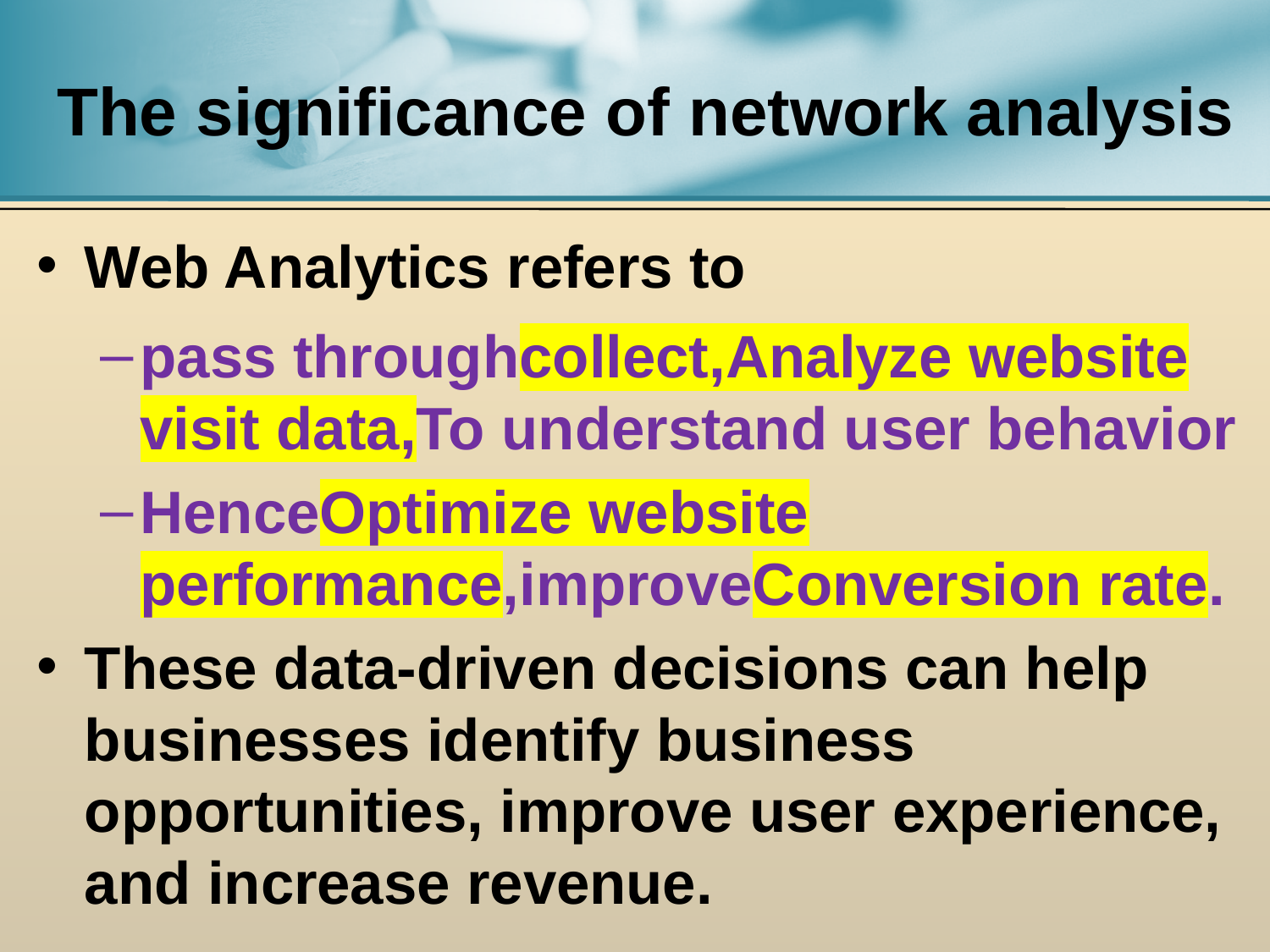

# The significance of network analysis
Web Analytics refers to
pass throughcollect,Analyze website visit data,To understand user behavior
HenceOptimize website performance,improveConversion rate.
These data-driven decisions can help businesses identify business opportunities, improve user experience, and increase revenue.